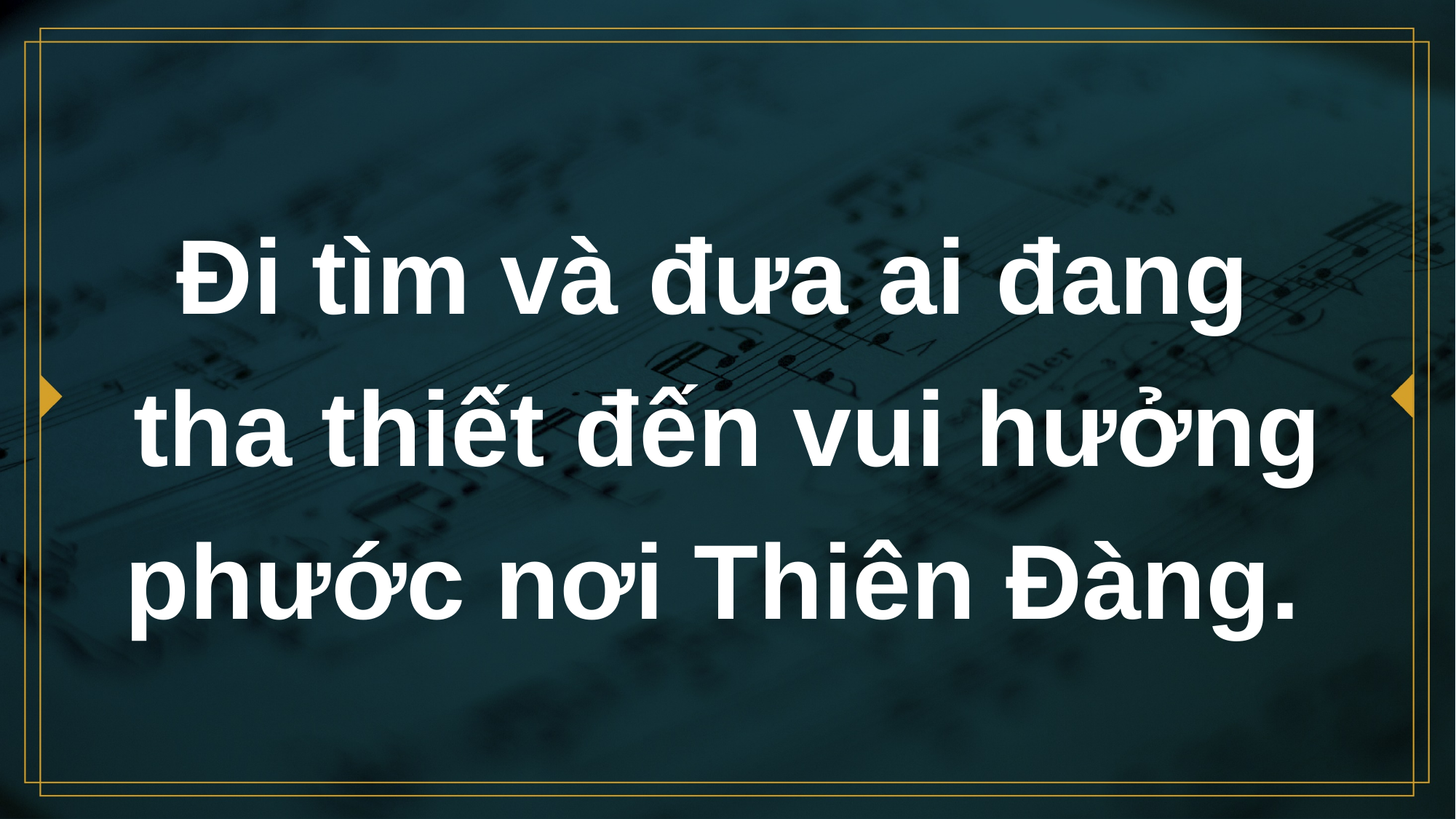

# Đi tìm và đưa ai đang tha thiết đến vui hưởng phước nơi Thiên Đàng.